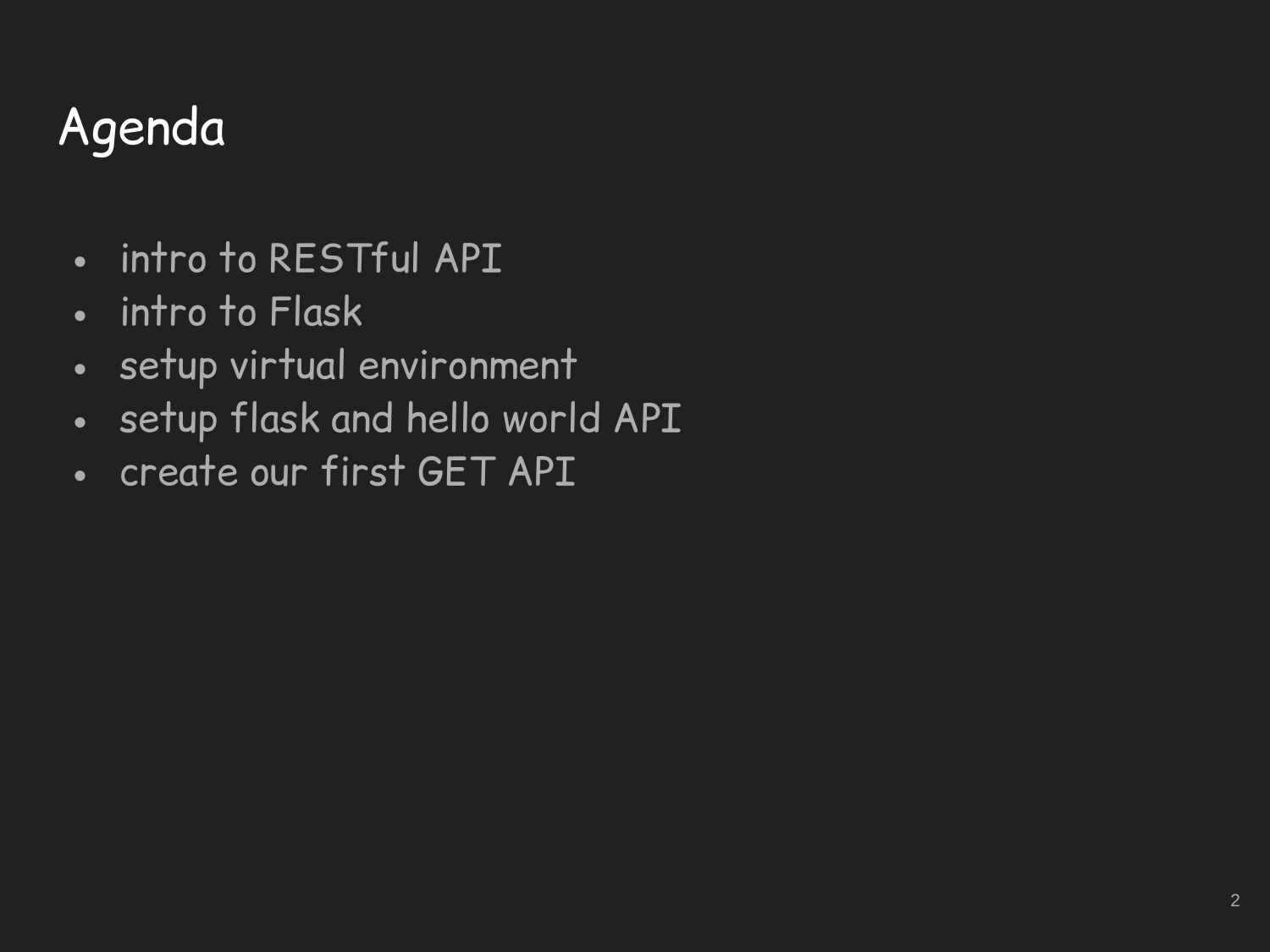

# Agenda
intro to RESTful API
intro to Flask
setup virtual environment
setup flask and hello world API
create our first GET API
2